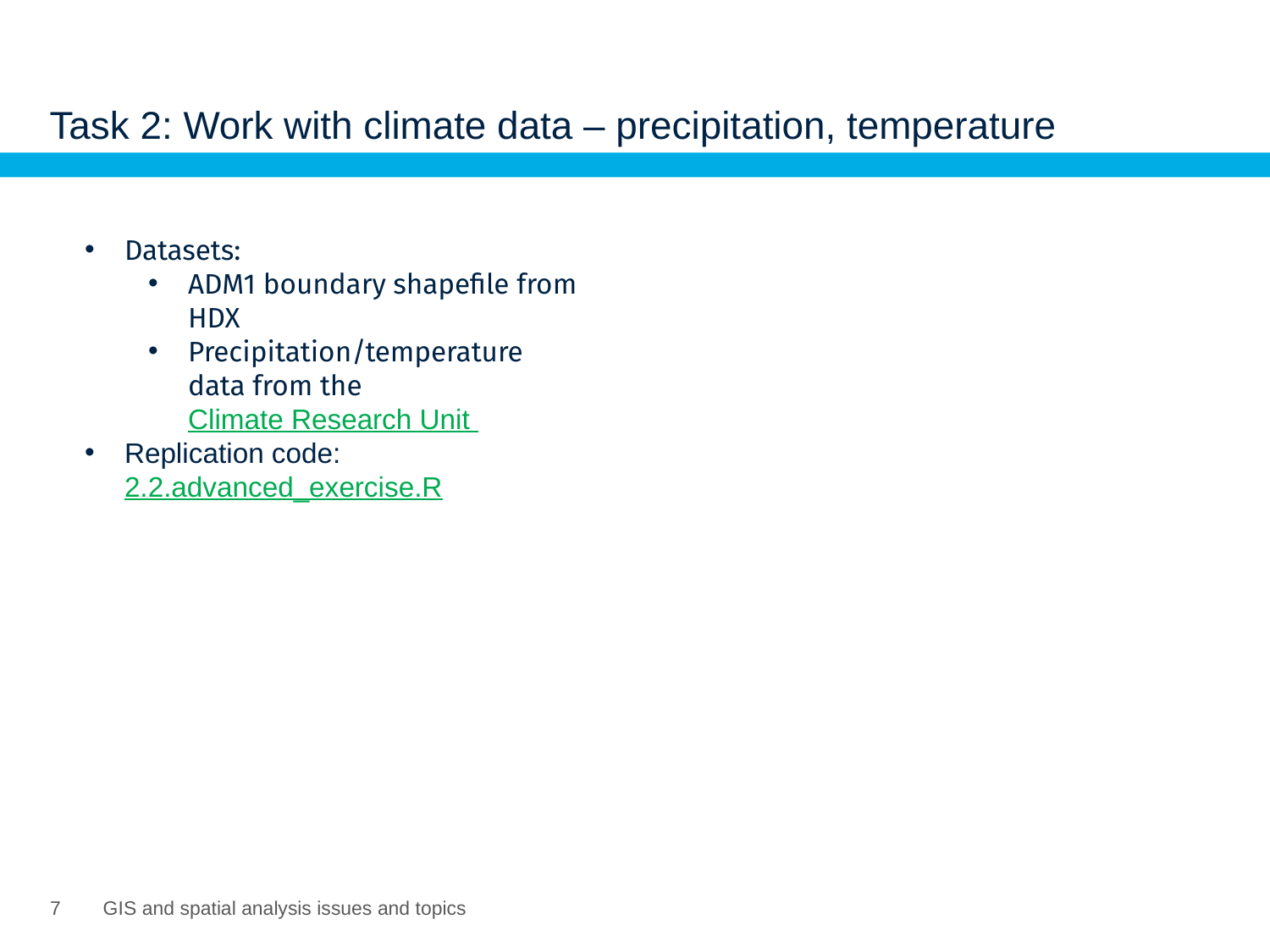

# Task 2: Work with climate data – precipitation, temperature
Datasets:
ADM1 boundary shapefile from HDX
Precipitation/temperature data from the Climate Research Unit
Replication code: 2.2.advanced_exercise.R

7
GIS and spatial analysis issues and topics